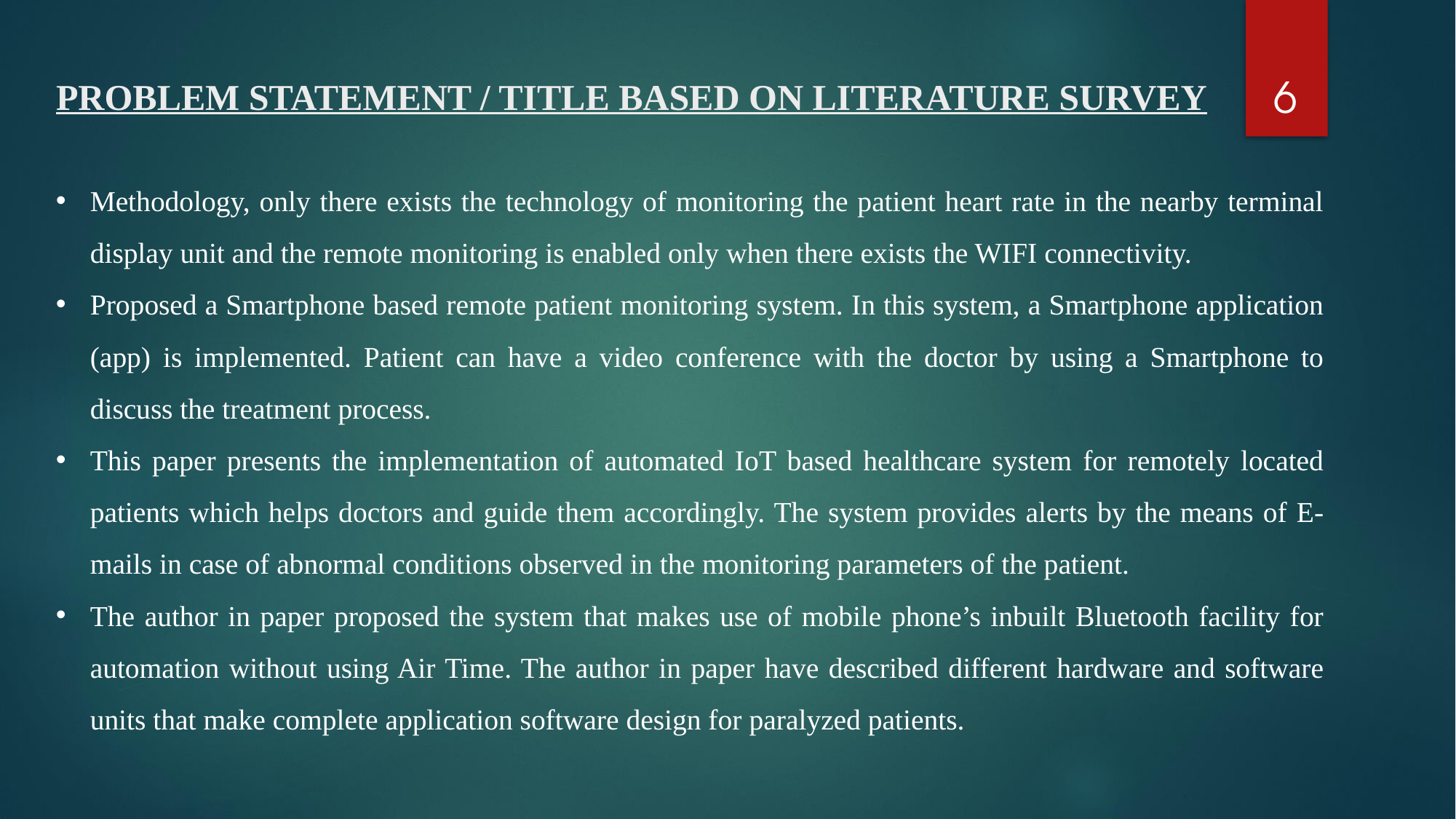

6
# PROBLEM STATEMENT / TITLE BASED ON LITERATURE SURVEY
Methodology, only there exists the technology of monitoring the patient heart rate in the nearby terminal display unit and the remote monitoring is enabled only when there exists the WIFI connectivity.
Proposed a Smartphone based remote patient monitoring system. In this system, a Smartphone application (app) is implemented. Patient can have a video conference with the doctor by using a Smartphone to discuss the treatment process.
This paper presents the implementation of automated IoT based healthcare system for remotely located patients which helps doctors and guide them accordingly. The system provides alerts by the means of E-mails in case of abnormal conditions observed in the monitoring parameters of the patient.
The author in paper proposed the system that makes use of mobile phone’s inbuilt Bluetooth facility for automation without using Air Time. The author in paper have described different hardware and software units that make complete application software design for paralyzed patients.